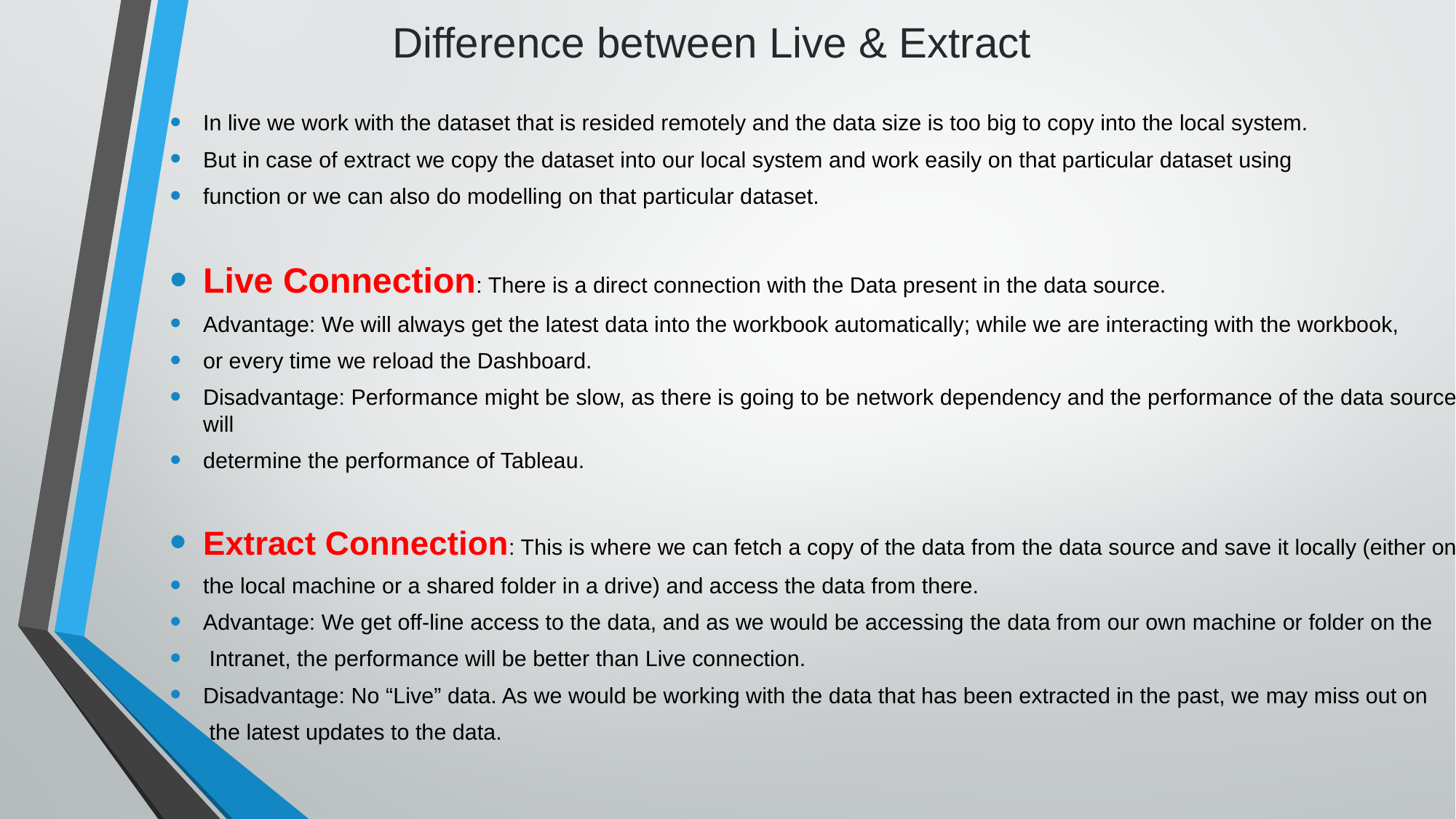

# Difference between Live & Extract
In live we work with the dataset that is resided remotely and the data size is too big to copy into the local system.
But in case of extract we copy the dataset into our local system and work easily on that particular dataset using
function or we can also do modelling on that particular dataset.

Live Connection: There is a direct connection with the Data present in the data source.
Advantage: We will always get the latest data into the workbook automatically; while we are interacting with the workbook,
or every time we reload the Dashboard.
Disadvantage: Performance might be slow, as there is going to be network dependency and the performance of the data source will
determine the performance of Tableau.

Extract Connection: This is where we can fetch a copy of the data from the data source and save it locally (either on
the local machine or a shared folder in a drive) and access the data from there.
Advantage: We get off-line access to the data, and as we would be accessing the data from our own machine or folder on the
 Intranet, the performance will be better than Live connection.
Disadvantage: No “Live” data. As we would be working with the data that has been extracted in the past, we may miss out on
 the latest updates to the data.